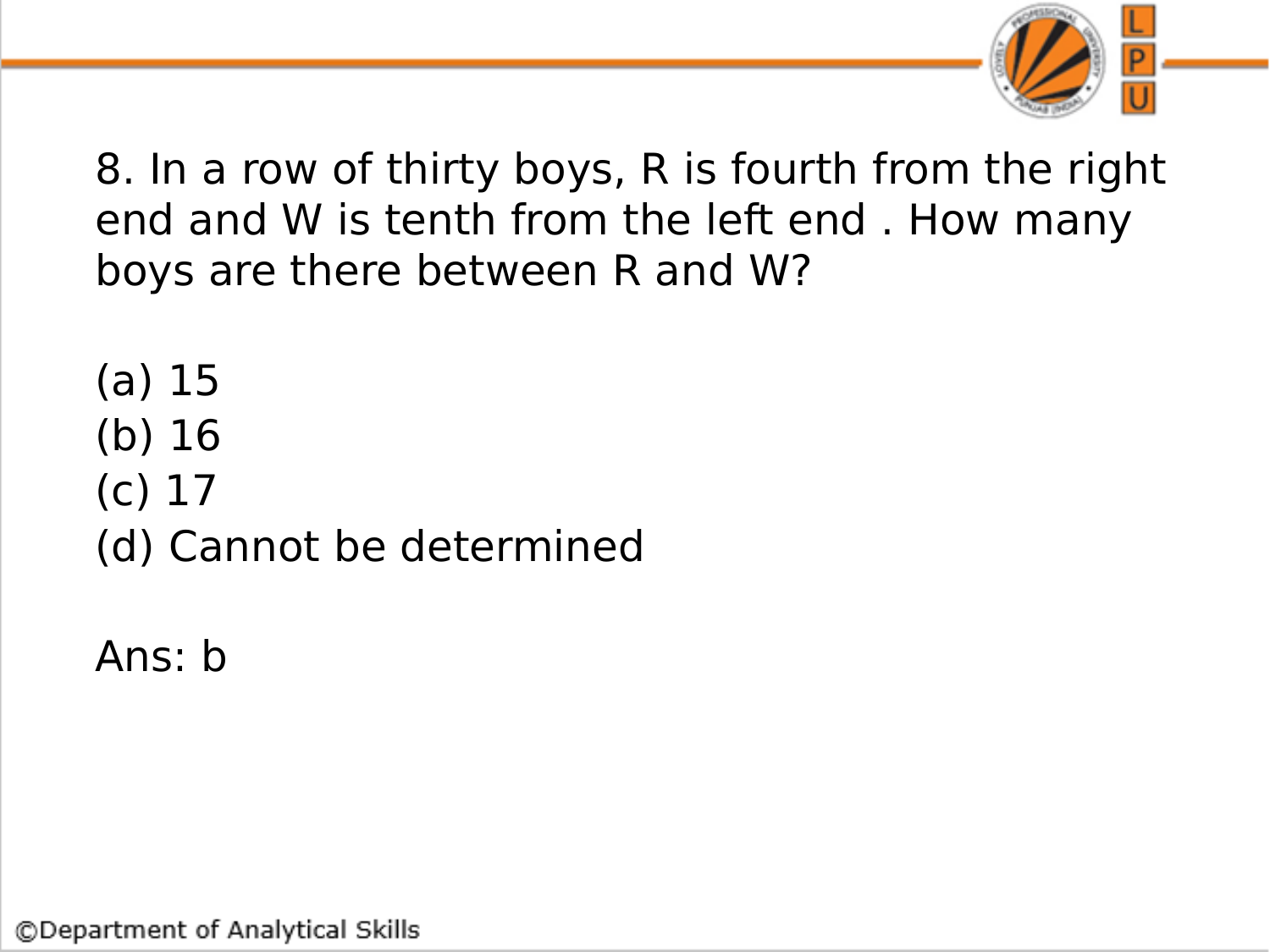

8. In a row of thirty boys, R is fourth from the right end and W is tenth from the left end . How many boys are there between R and W?

(a) 15
(b) 16
(c) 17
(d) Cannot be determined

Ans: b